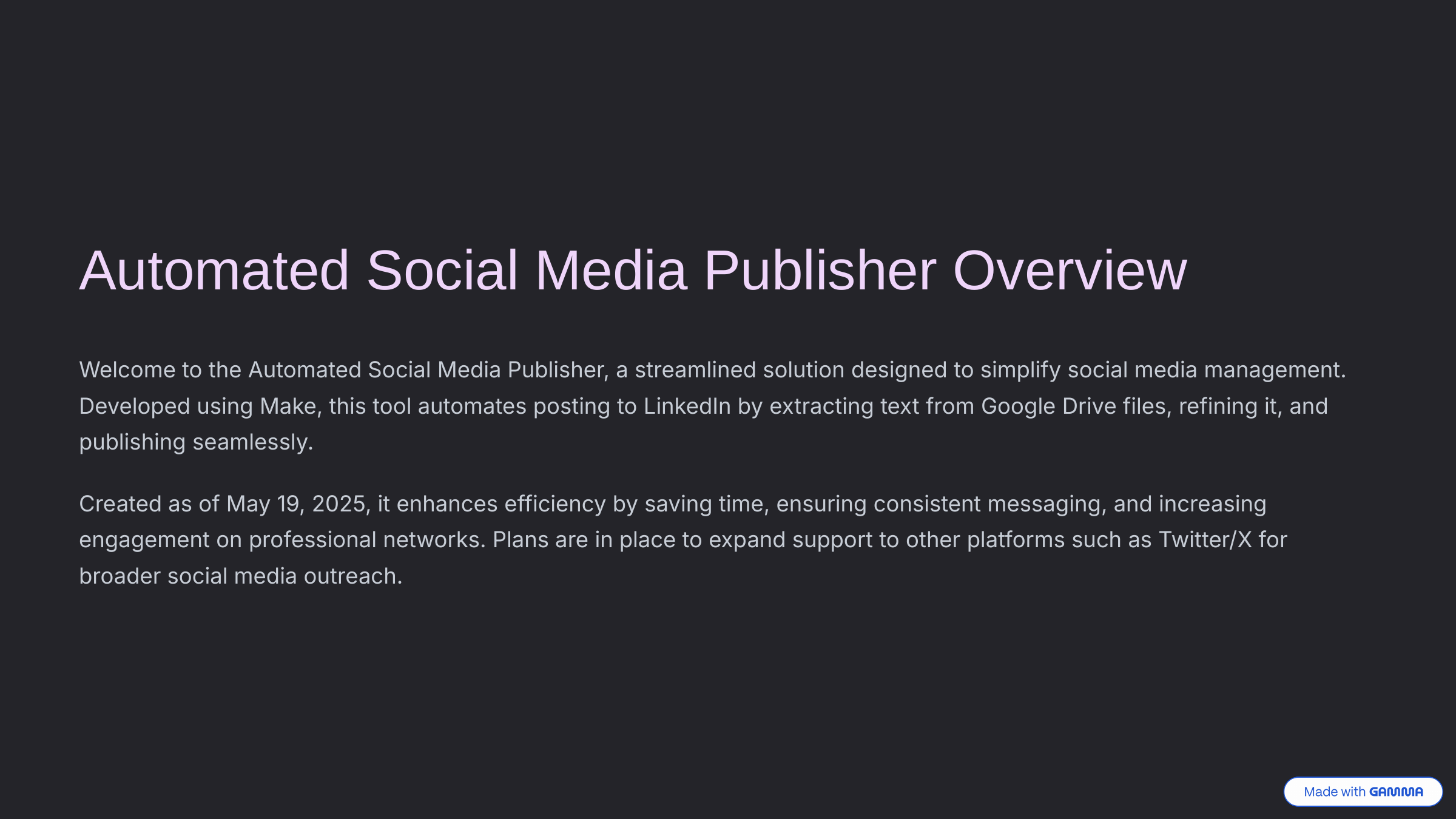

Automated Social Media Publisher Overview
Welcome to the Automated Social Media Publisher, a streamlined solution designed to simplify social media management. Developed using Make, this tool automates posting to LinkedIn by extracting text from Google Drive files, refining it, and publishing seamlessly.
Created as of May 19, 2025, it enhances efficiency by saving time, ensuring consistent messaging, and increasing engagement on professional networks. Plans are in place to expand support to other platforms such as Twitter/X for broader social media outreach.